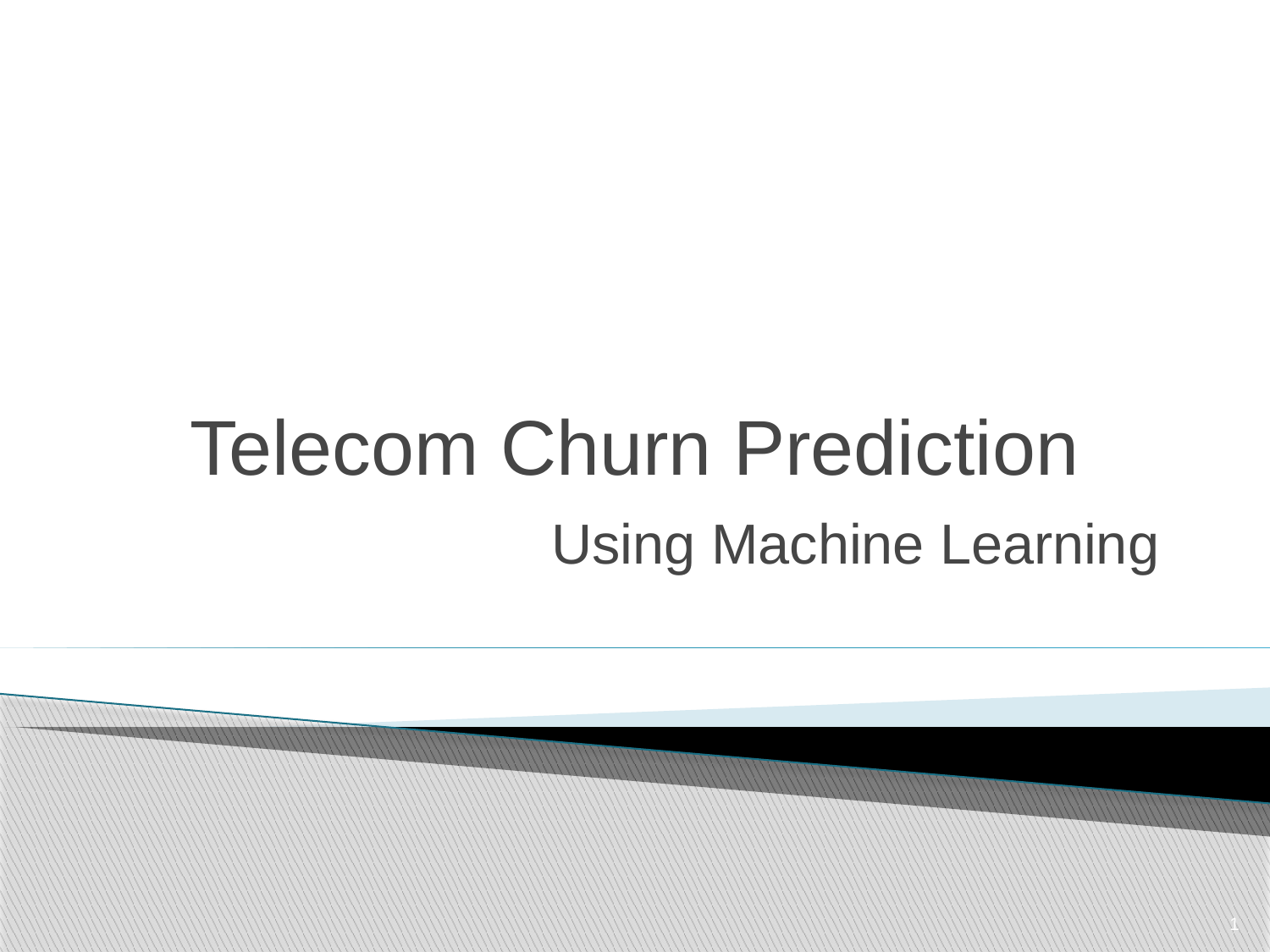

# Telecom Churn Prediction
Using Machine Learning
1